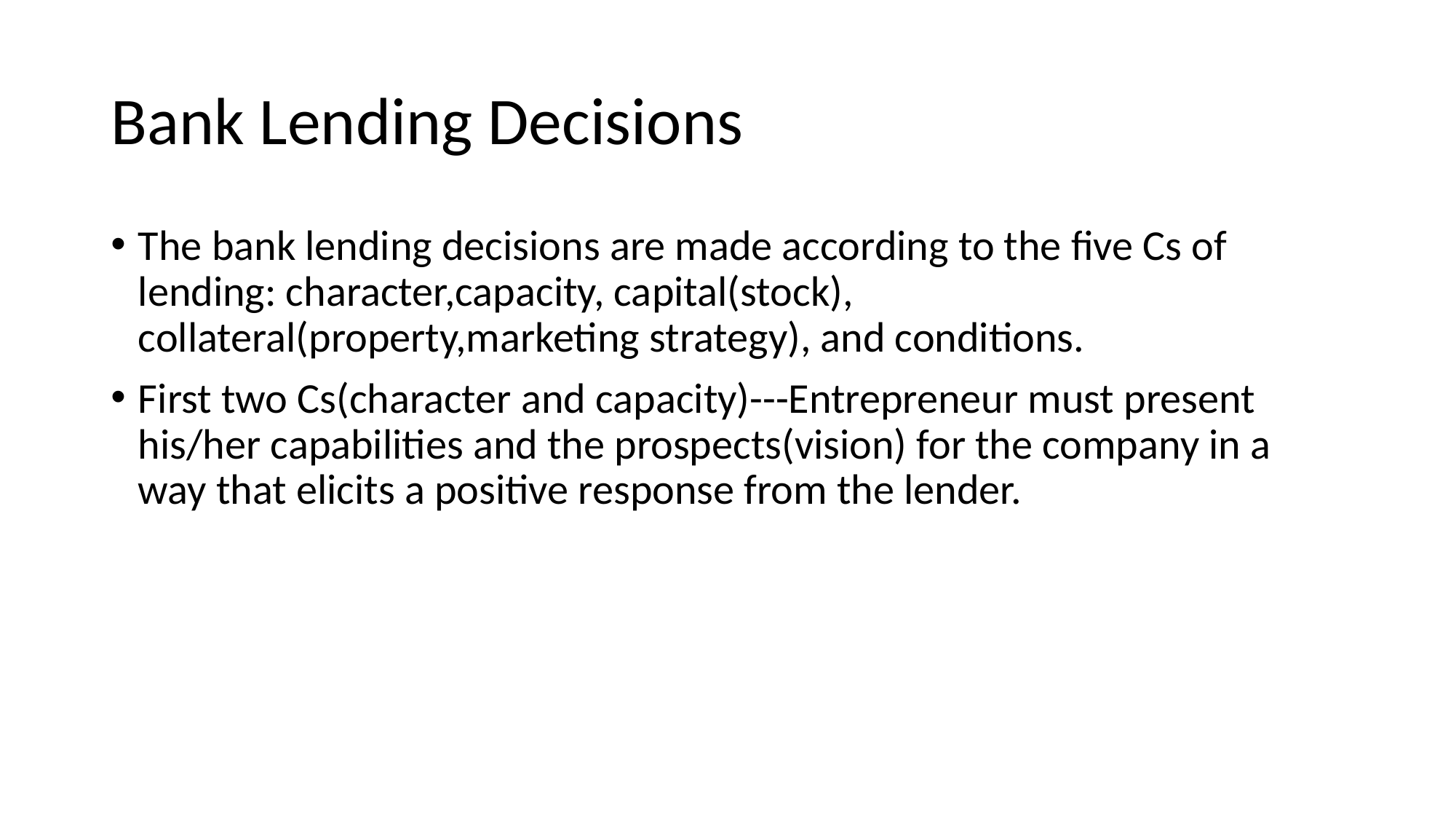

# Bank Lending Decisions
The bank lending decisions are made according to the five Cs of lending: character,capacity, capital(stock), collateral(property,marketing strategy), and conditions.
First two Cs(character and capacity)---Entrepreneur must present his/her capabilities and the prospects(vision) for the company in a way that elicits a positive response from the lender.